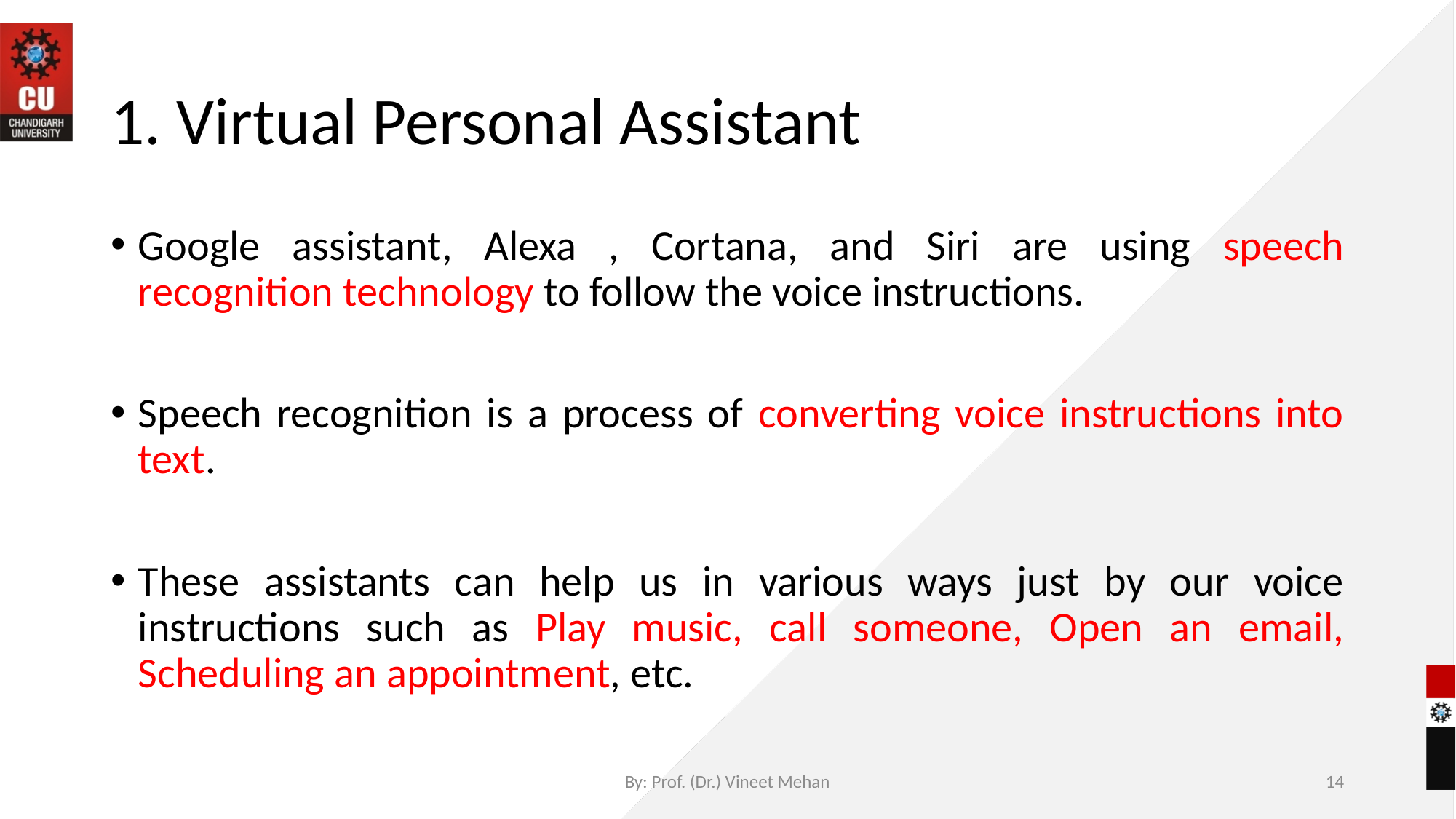

# 1. Virtual Personal Assistant
Google assistant, Alexa , Cortana, and Siri are using speech recognition technology to follow the voice instructions.

Speech recognition is a process of converting voice instructions into text.

These assistants can help us in various ways just by our voice instructions such as Play music, call someone, Open an email, Scheduling an appointment, etc.
By: Prof. (Dr.) Vineet Mehan
14